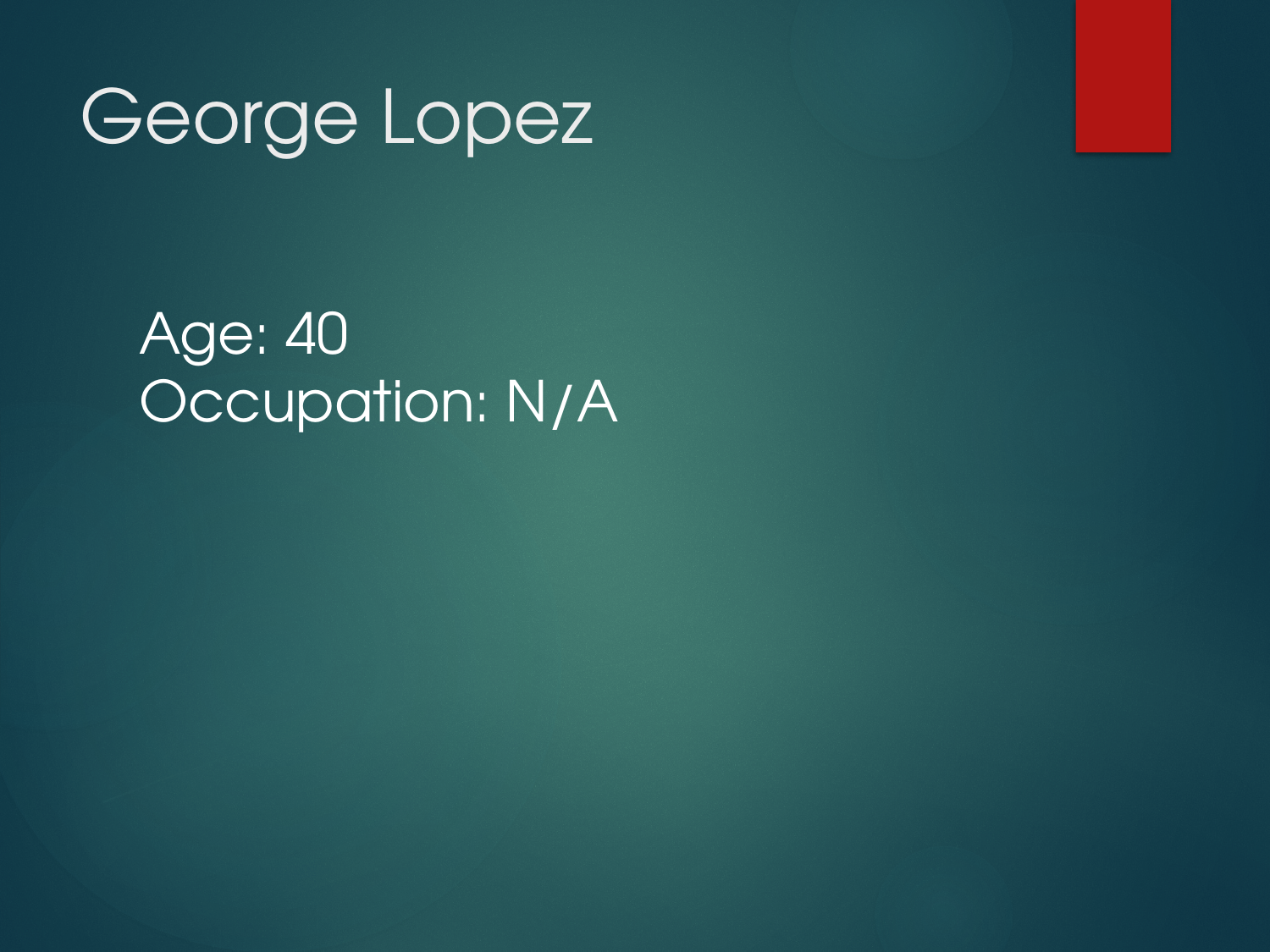

# George Lopez

Age: 40
Occupation: N/A